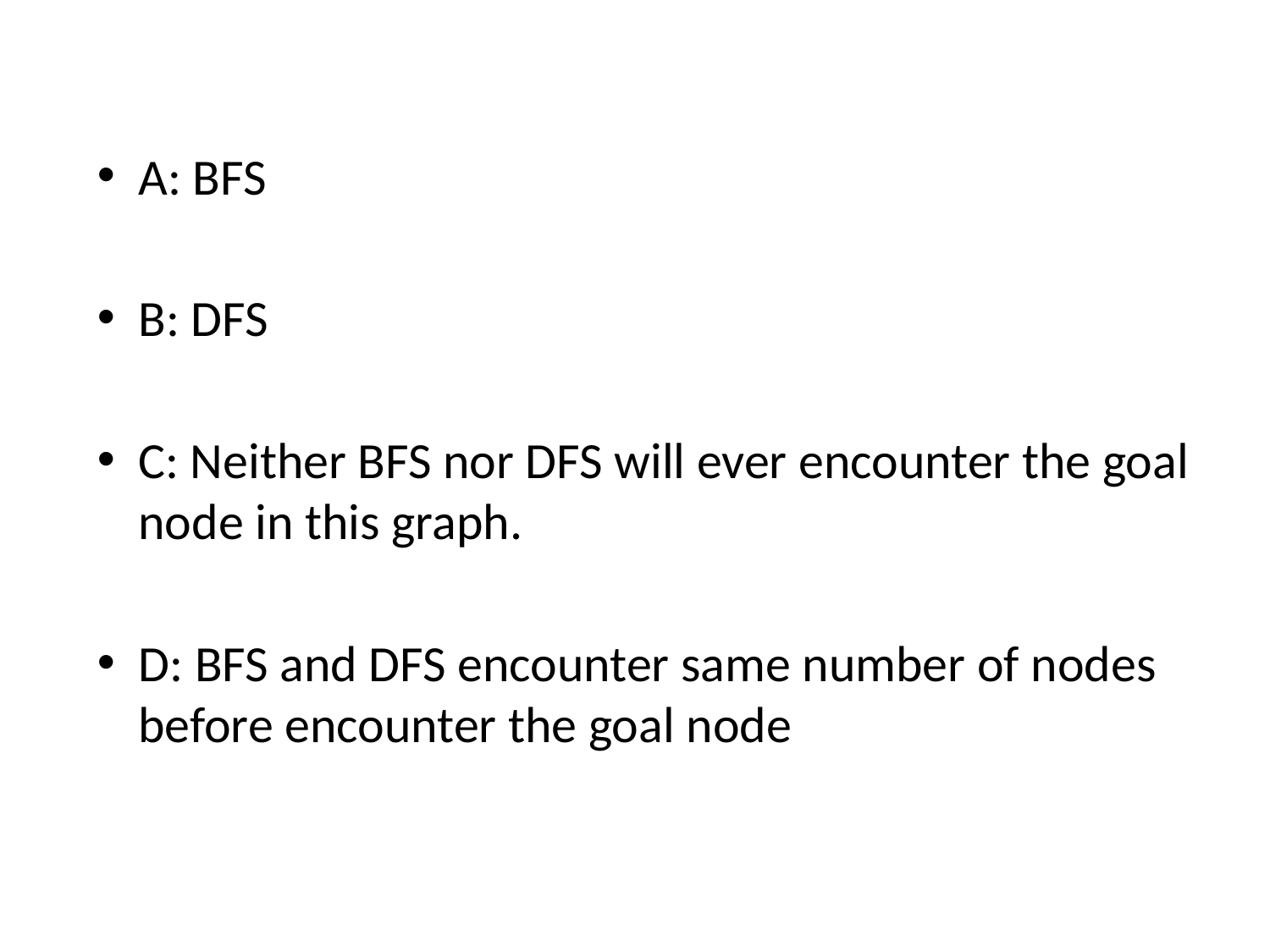

A: BFS

B: DFS

C: Neither BFS nor DFS will ever encounter the goal node in this graph.

D: BFS and DFS encounter same number of nodes before encounter the goal node